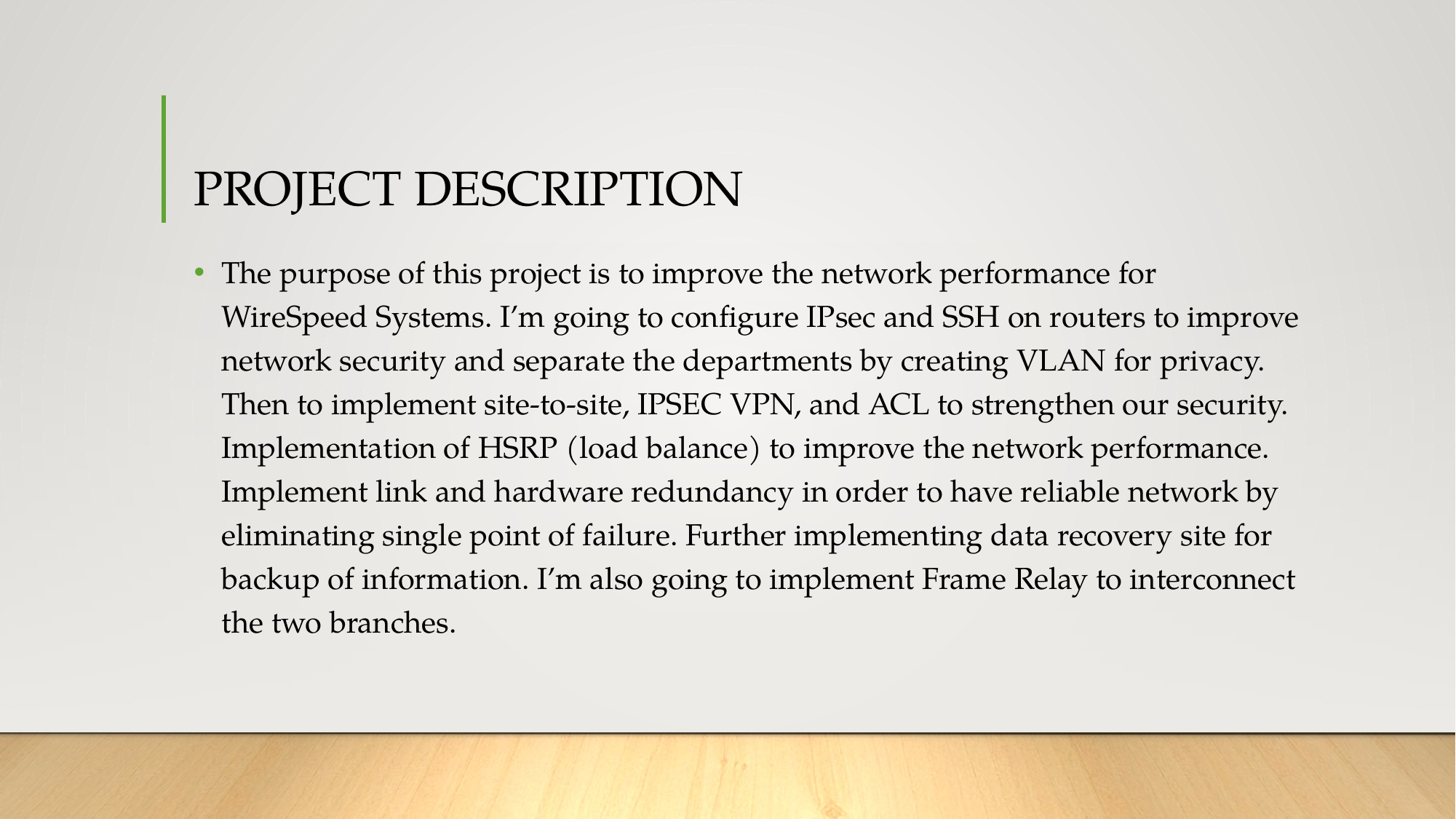

# PROJECT DESCRIPTION
The purpose of this project is to improve the network performance for WireSpeed Systems. I’m going to configure IPsec and SSH on routers to improve network security and separate the departments by creating VLAN for privacy. Then to implement site-to-site, IPSEC VPN, and ACL to strengthen our security. Implementation of HSRP (load balance) to improve the network performance. Implement link and hardware redundancy in order to have reliable network by eliminating single point of failure. Further implementing data recovery site for backup of information. I’m also going to implement Frame Relay to interconnect the two branches.